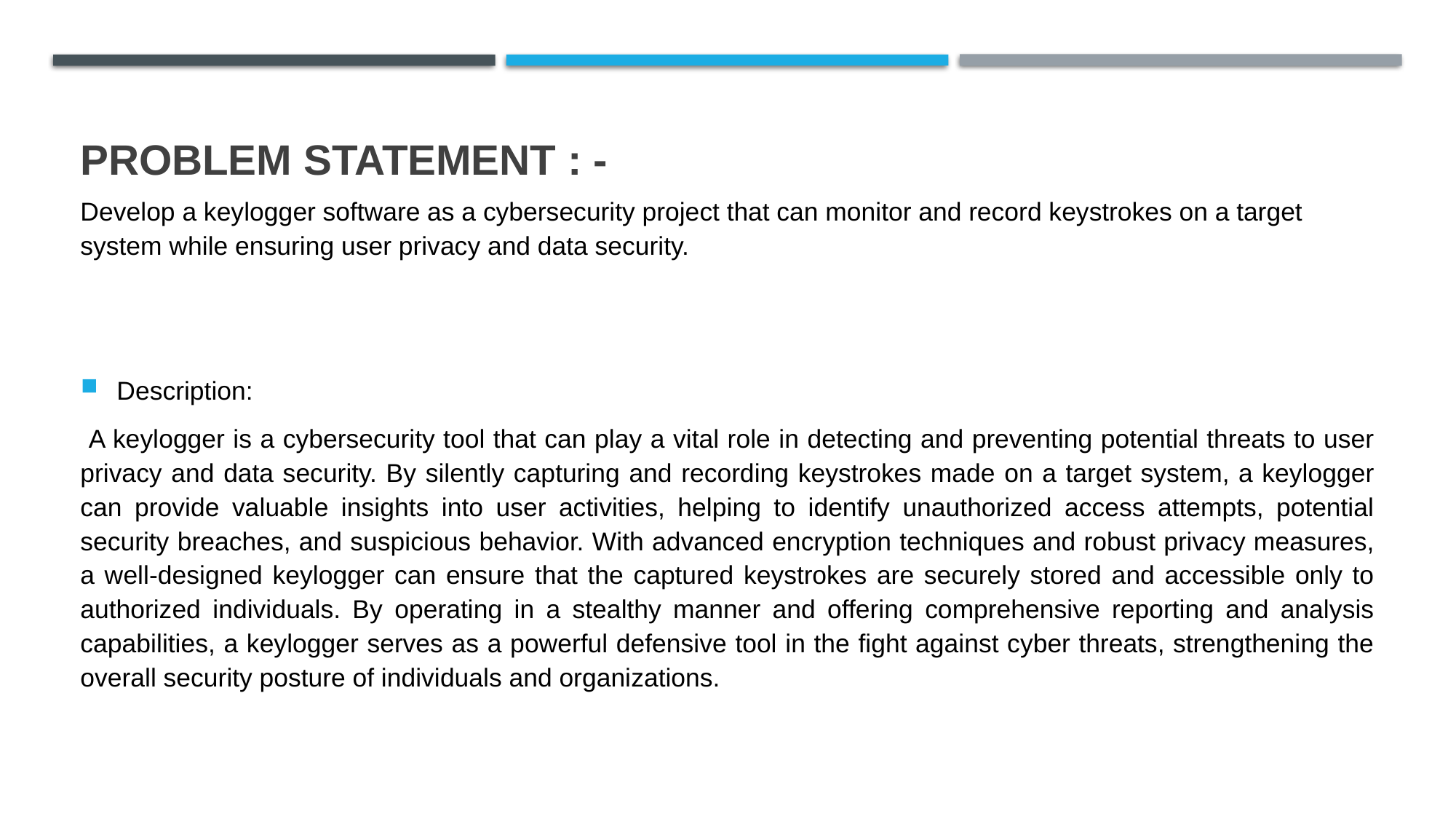

# Problem Statement : -
Develop a keylogger software as a cybersecurity project that can monitor and record keystrokes on a target system while ensuring user privacy and data security.

Description:
 A keylogger is a cybersecurity tool that can play a vital role in detecting and preventing potential threats to user privacy and data security. By silently capturing and recording keystrokes made on a target system, a keylogger can provide valuable insights into user activities, helping to identify unauthorized access attempts, potential security breaches, and suspicious behavior. With advanced encryption techniques and robust privacy measures, a well-designed keylogger can ensure that the captured keystrokes are securely stored and accessible only to authorized individuals. By operating in a stealthy manner and offering comprehensive reporting and analysis capabilities, a keylogger serves as a powerful defensive tool in the fight against cyber threats, strengthening the overall security posture of individuals and organizations.